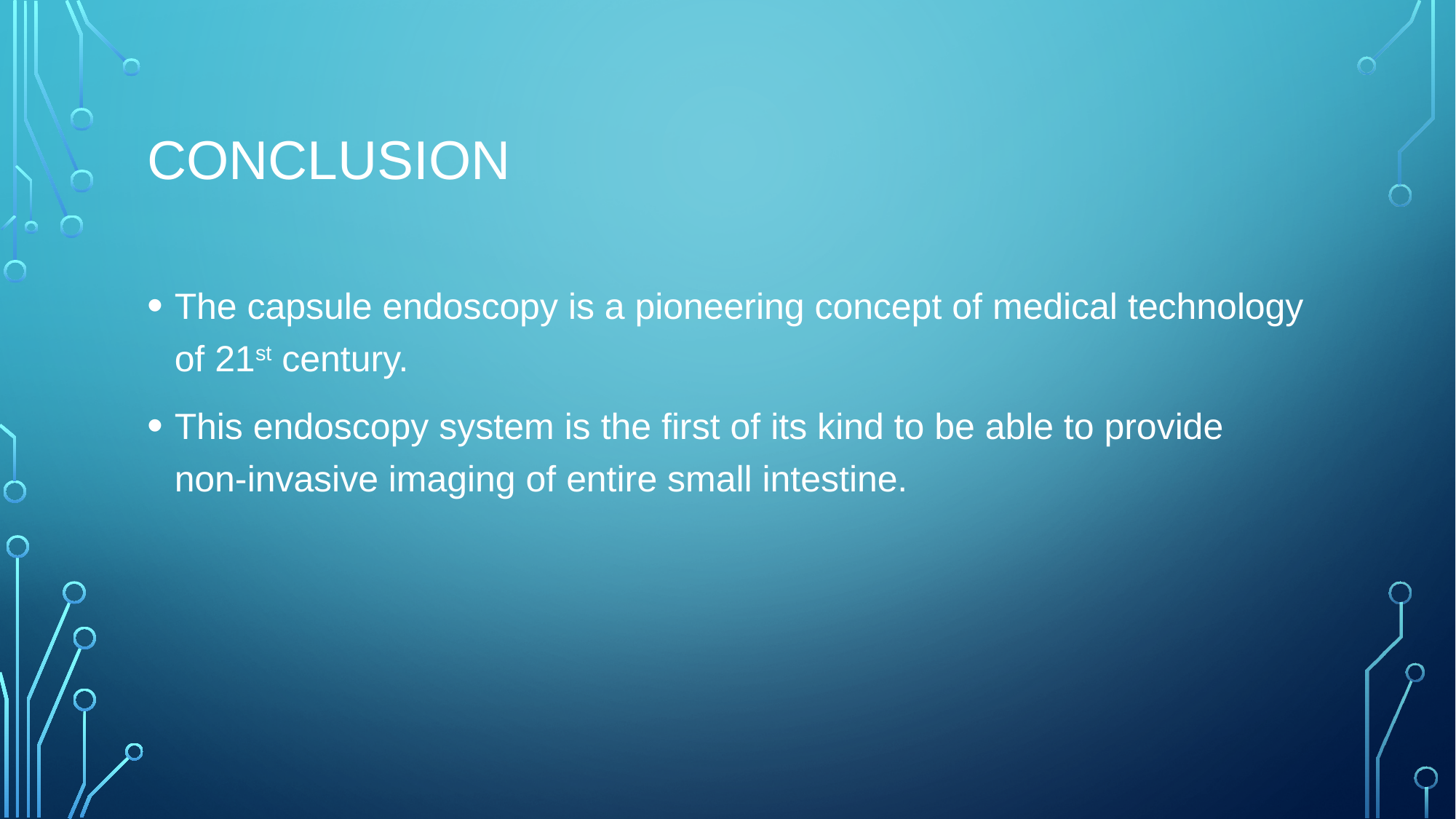

# conclusion
The capsule endoscopy is a pioneering concept of medical technology of 21st century.
This endoscopy system is the first of its kind to be able to provide  non-invasive imaging of entire small intestine.